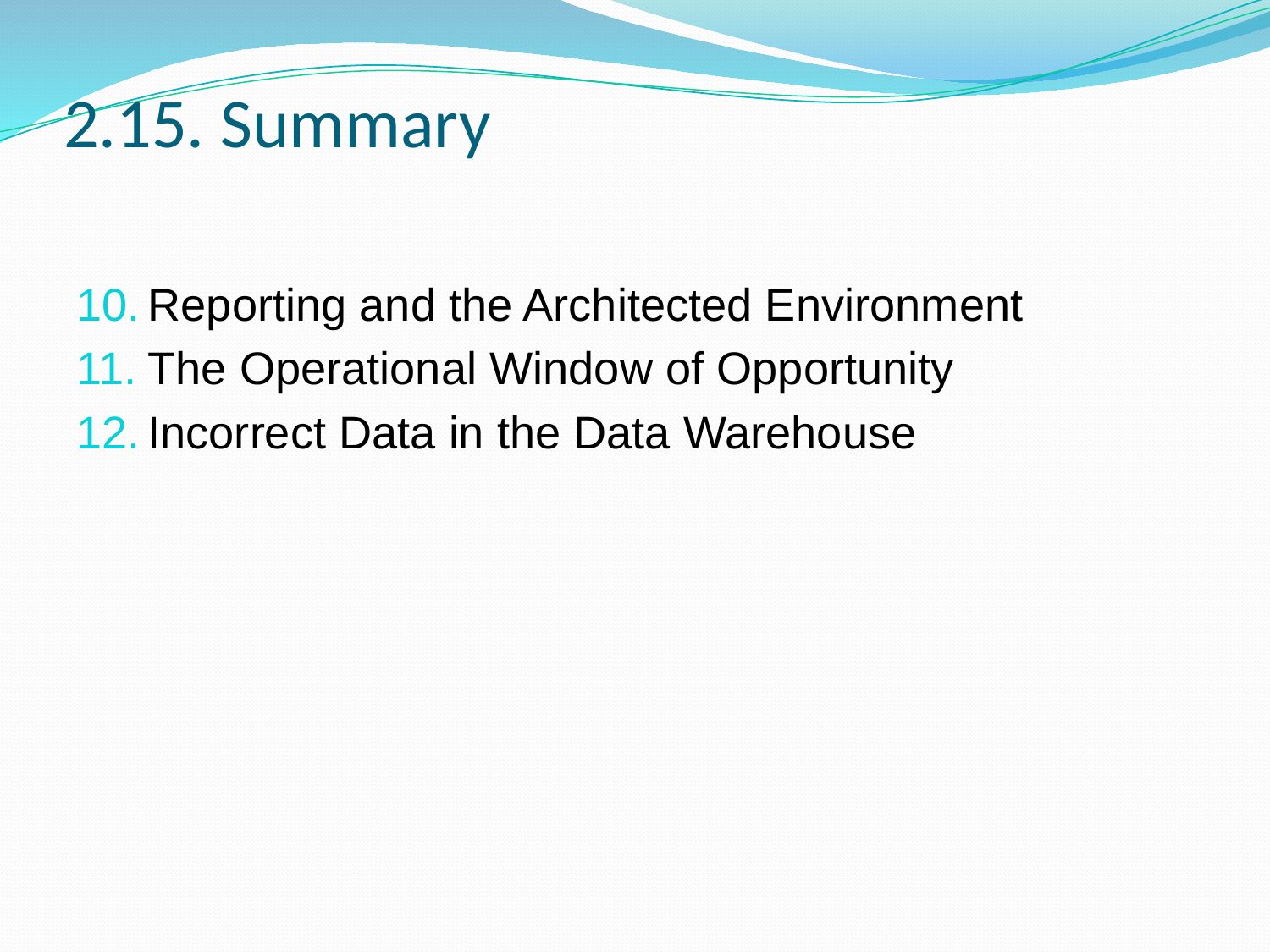

# 2.15. Summary
Reporting and the Architected Environment
The Operational Window of Opportunity
Incorrect Data in the Data Warehouse